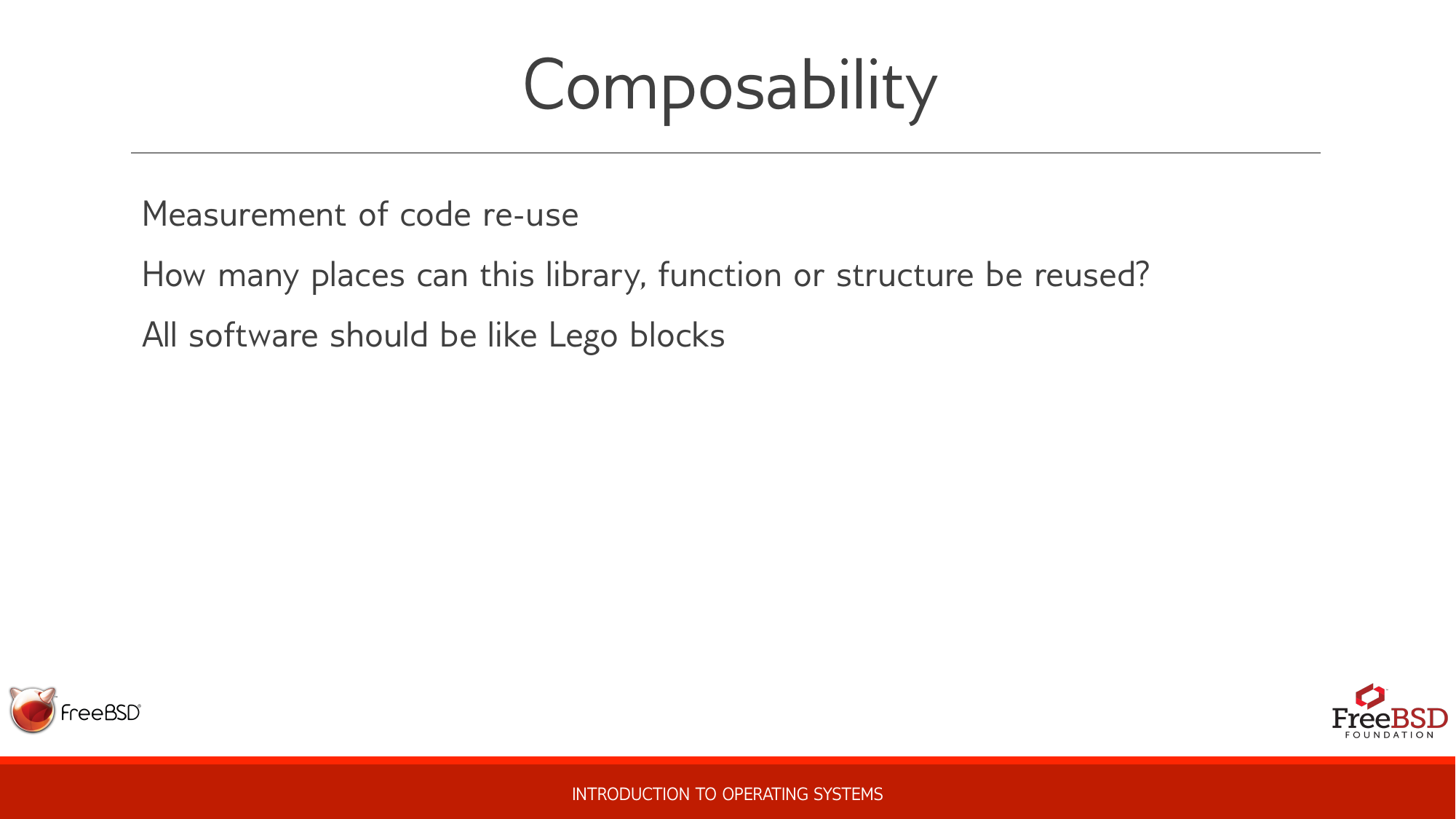

# Composability
Measurement of code re-use
How many places can this library, function or structure be reused?
All software should be like Lego blocks
Introduction to Operating Systems